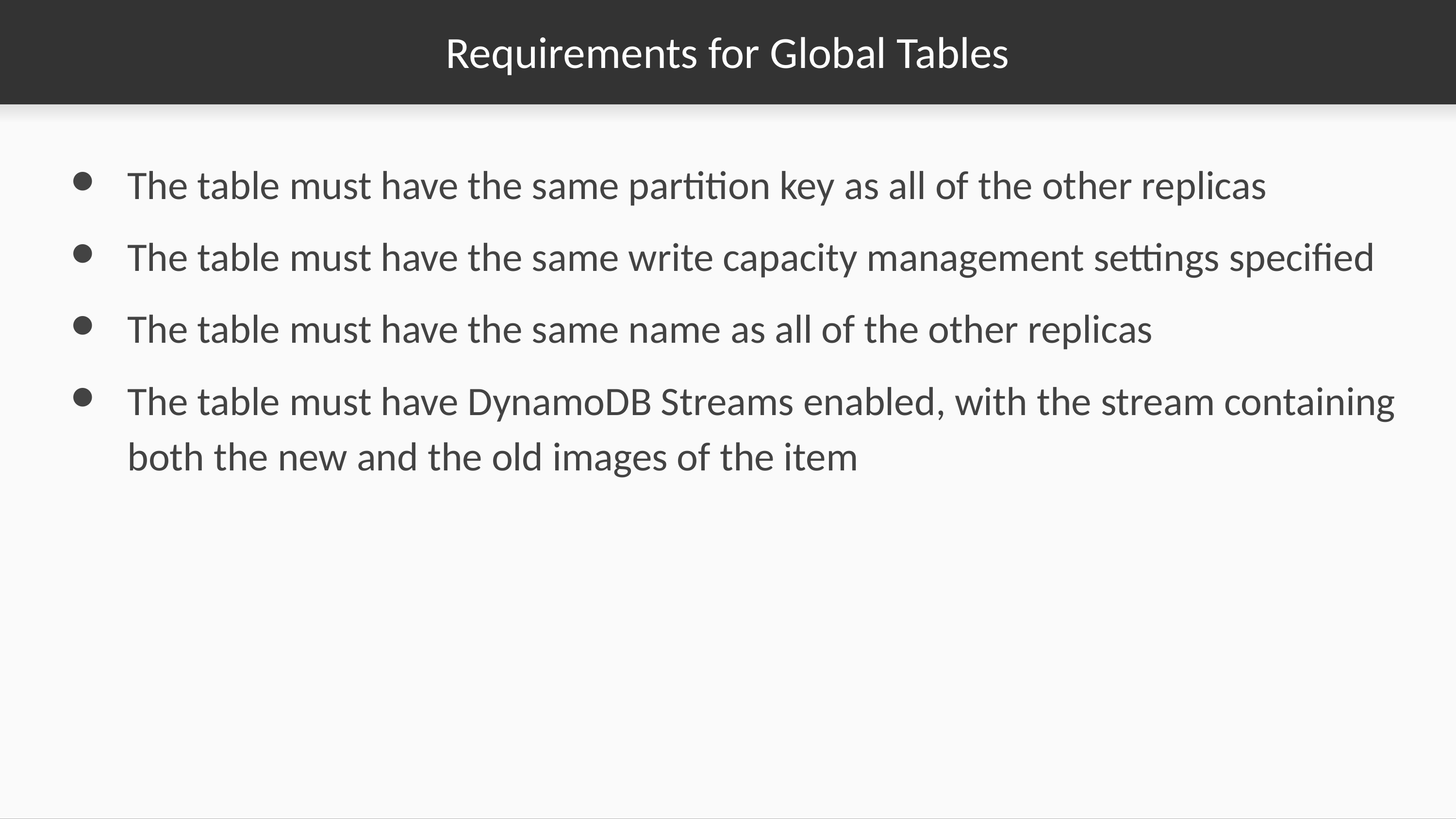

# Requirements for Global Tables
The table must have the same partition key as all of the other replicas
The table must have the same write capacity management settings specified
The table must have the same name as all of the other replicas
The table must have DynamoDB Streams enabled, with the stream containing both the new and the old images of the item